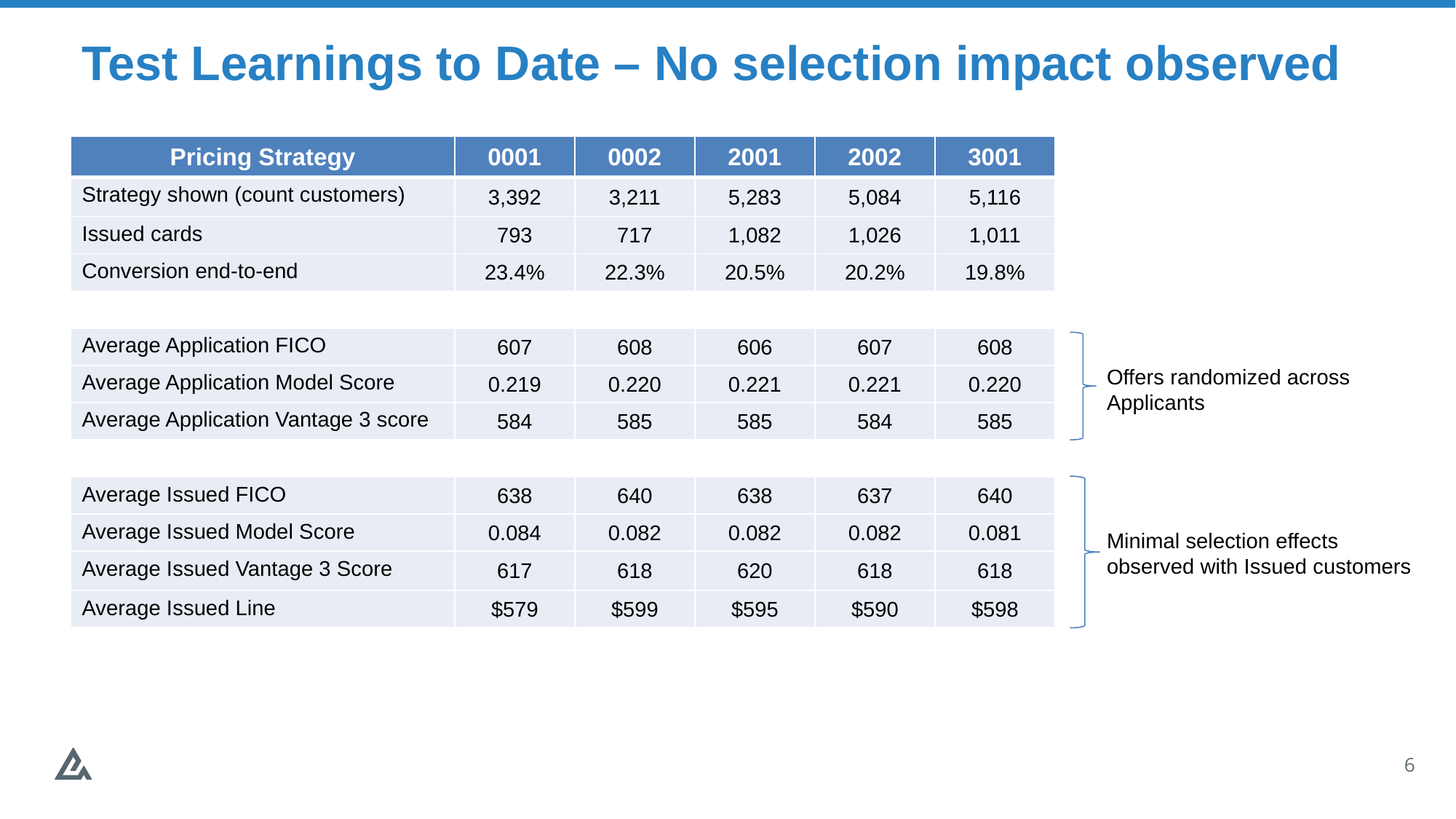

# Test Learnings to Date – No selection impact observed
| Pricing Strategy | 0001 | 0002 | 2001 | 2002 | 3001 |
| --- | --- | --- | --- | --- | --- |
| Strategy shown (count customers) | 3,392 | 3,211 | 5,283 | 5,084 | 5,116 |
| Issued cards | 793 | 717 | 1,082 | 1,026 | 1,011 |
| Conversion end-to-end | 23.4% | 22.3% | 20.5% | 20.2% | 19.8% |
|  |  |  |  |  |  |
| Average Application FICO | 607 | 608 | 606 | 607 | 608 |
| Average Application Model Score | 0.219 | 0.220 | 0.221 | 0.221 | 0.220 |
| Average Application Vantage 3 score | 584 | 585 | 585 | 584 | 585 |
|  |  |  |  |  |  |
| Average Issued FICO | 638 | 640 | 638 | 637 | 640 |
| Average Issued Model Score | 0.084 | 0.082 | 0.082 | 0.082 | 0.081 |
| Average Issued Vantage 3 Score | 617 | 618 | 620 | 618 | 618 |
| Average Issued Line | $579 | $599 | $595 | $590 | $598 |

Offers randomized across Applicants

Minimal selection effects observed with Issued customers
6